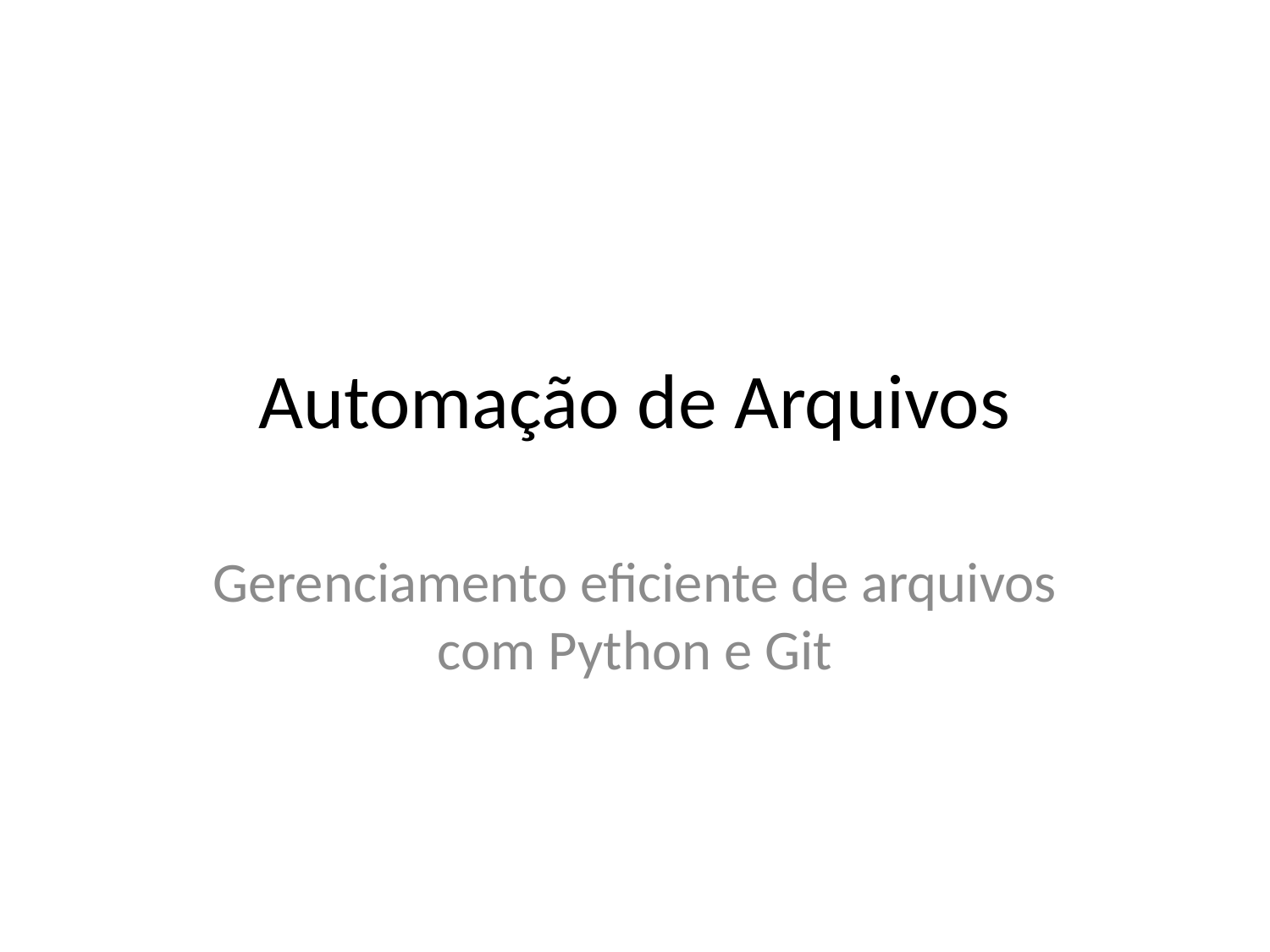

# Automação de Arquivos
Gerenciamento eficiente de arquivos com Python e Git